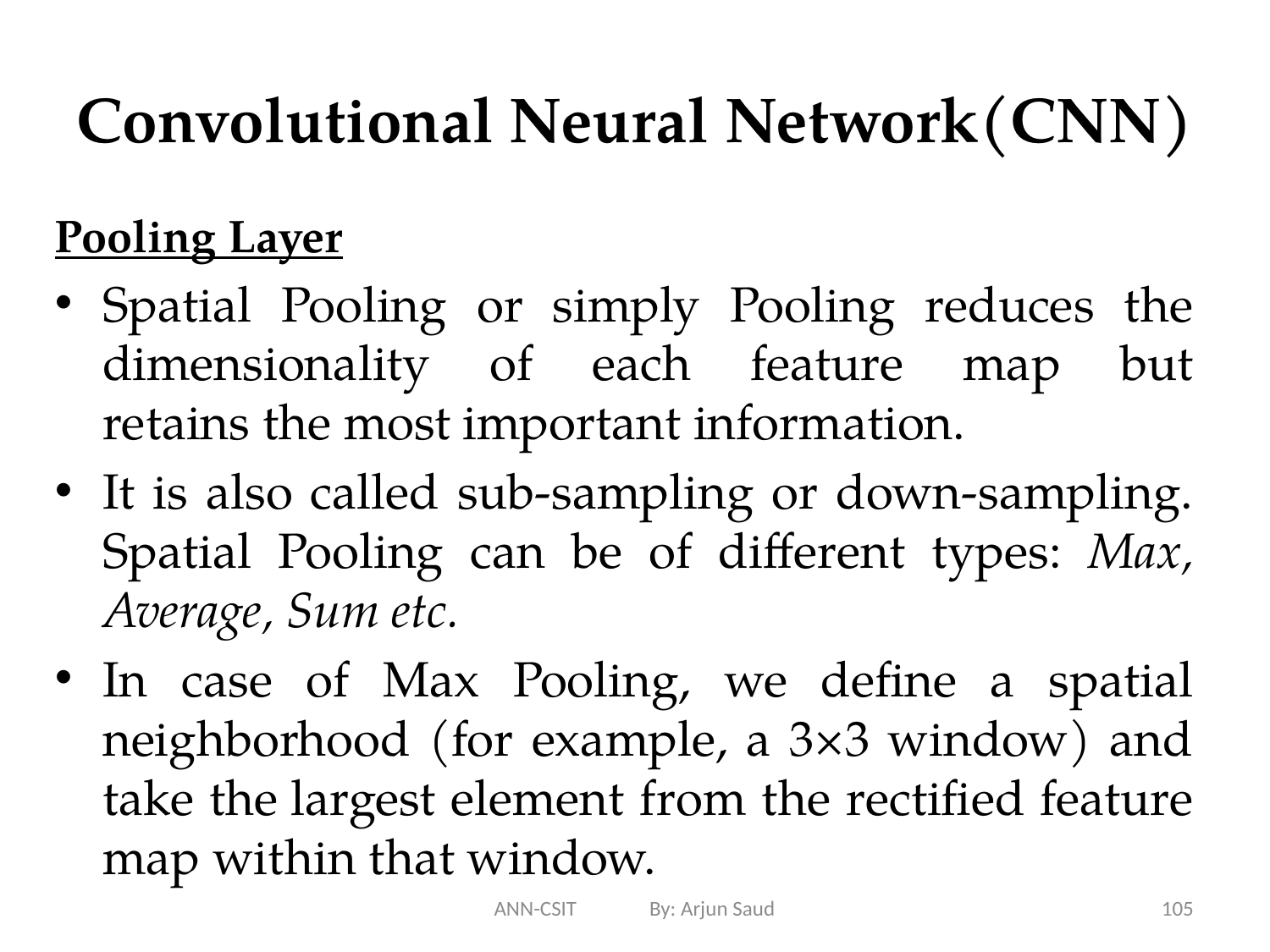

# Convolutional Neural Network(CNN)
Pooling Layer
Spatial Pooling or simply Pooling reduces the dimensionality of each feature map but retains the most important information.
It is also called sub-sampling or down-sampling. Spatial Pooling can be of different types: Max, Average, Sum etc.
In case of Max Pooling, we define a spatial neighborhood (for example, a 3×3 window) and take the largest element from the rectified feature map within that window.

ANN-CSIT               By: Arjun Saud
105